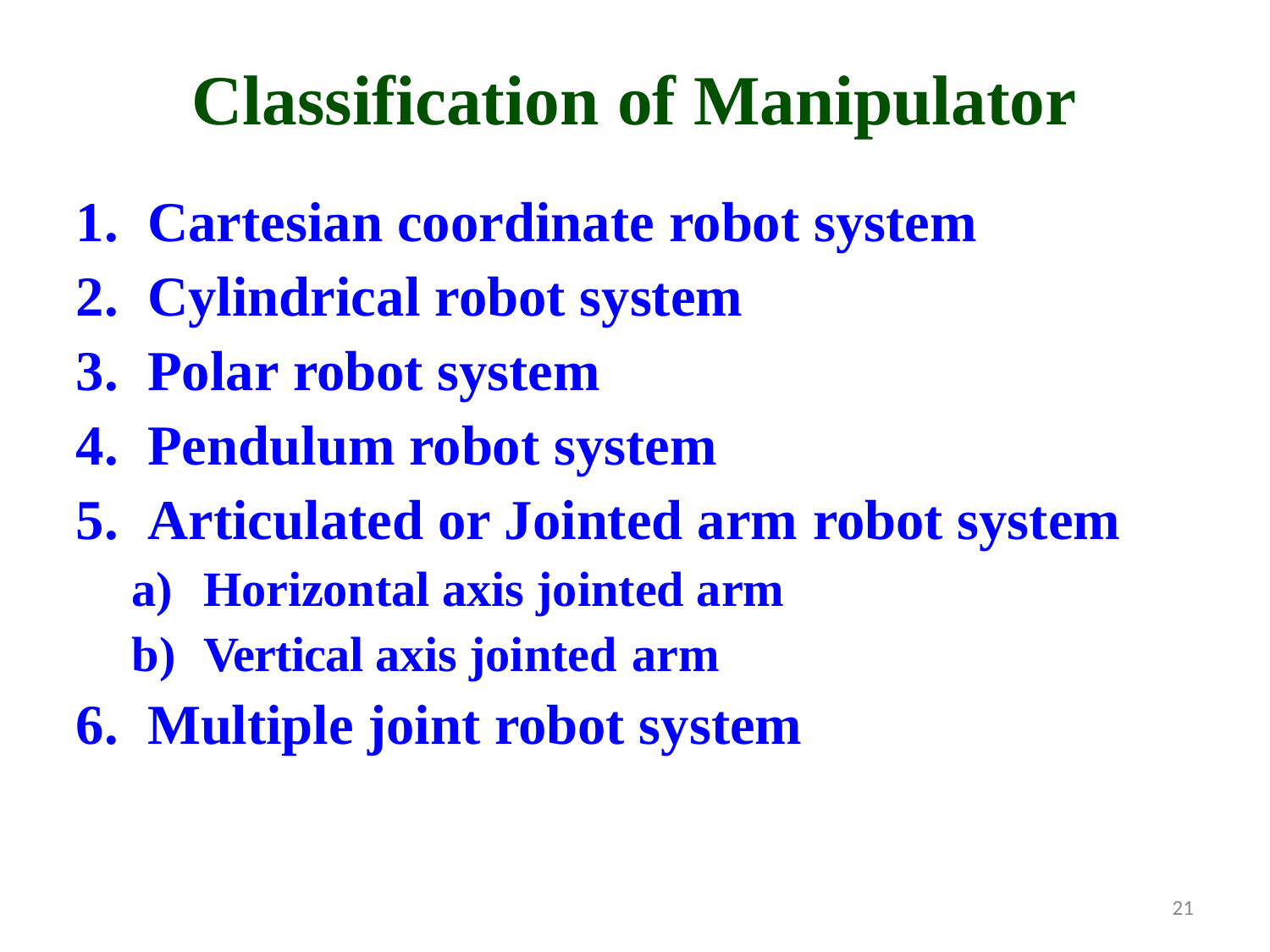

# Classification of Manipulator
Cartesian coordinate robot system
Cylindrical robot system
Polar robot system
Pendulum robot system
Articulated or Jointed arm robot system
Horizontal axis jointed arm
Vertical axis jointed arm
Multiple joint robot system
21